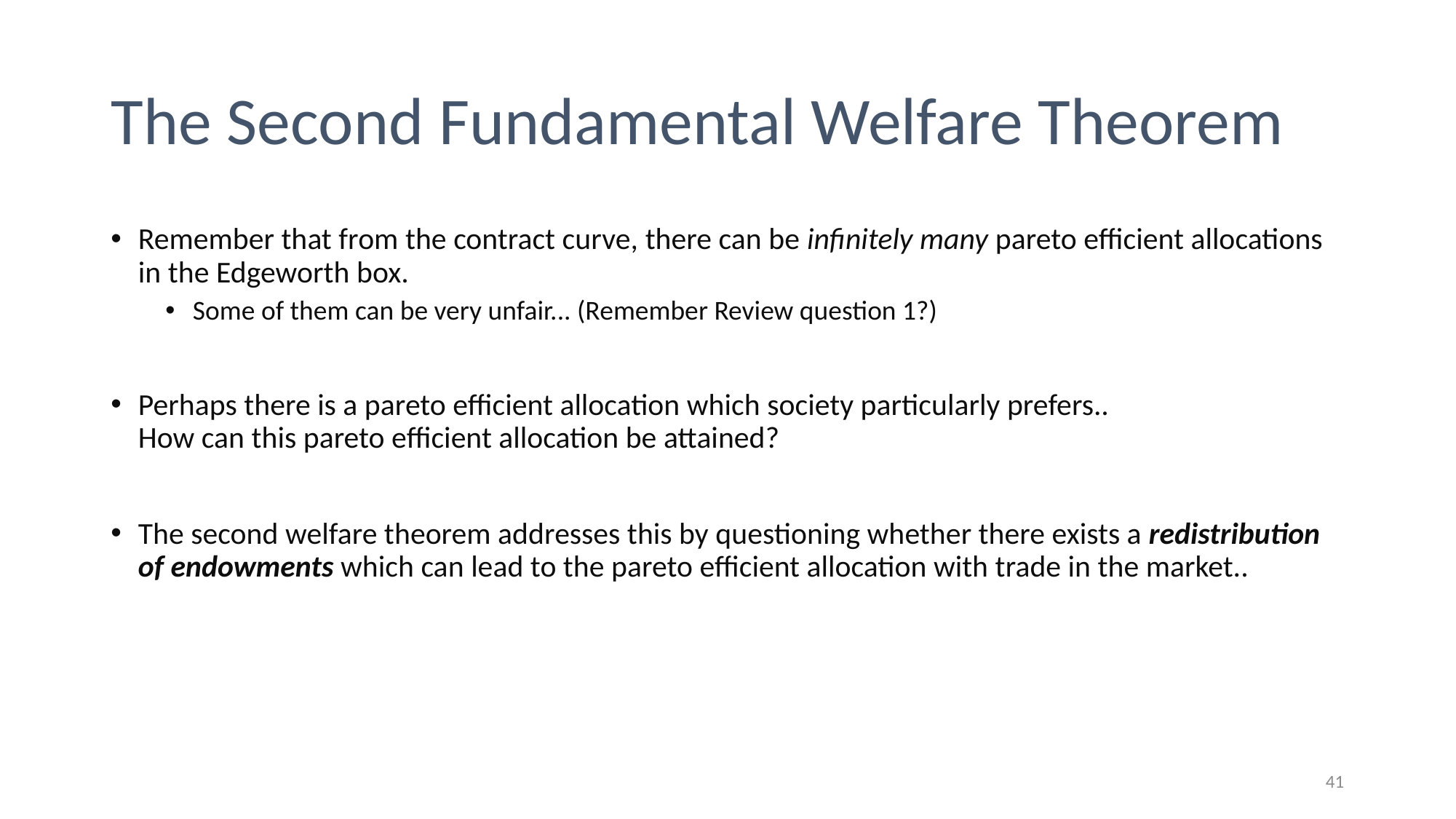

# The Second Fundamental Welfare Theorem
Remember that from the contract curve, there can be infinitely many pareto efficient allocations in the Edgeworth box.
Some of them can be very unfair... (Remember Review question 1?)

Perhaps there is a pareto efficient allocation which society particularly prefers..
How can this pareto efficient allocation be attained?

The second welfare theorem addresses this by questioning whether there exists a redistribution of endowments which can lead to the pareto efficient allocation with trade in the market..

41